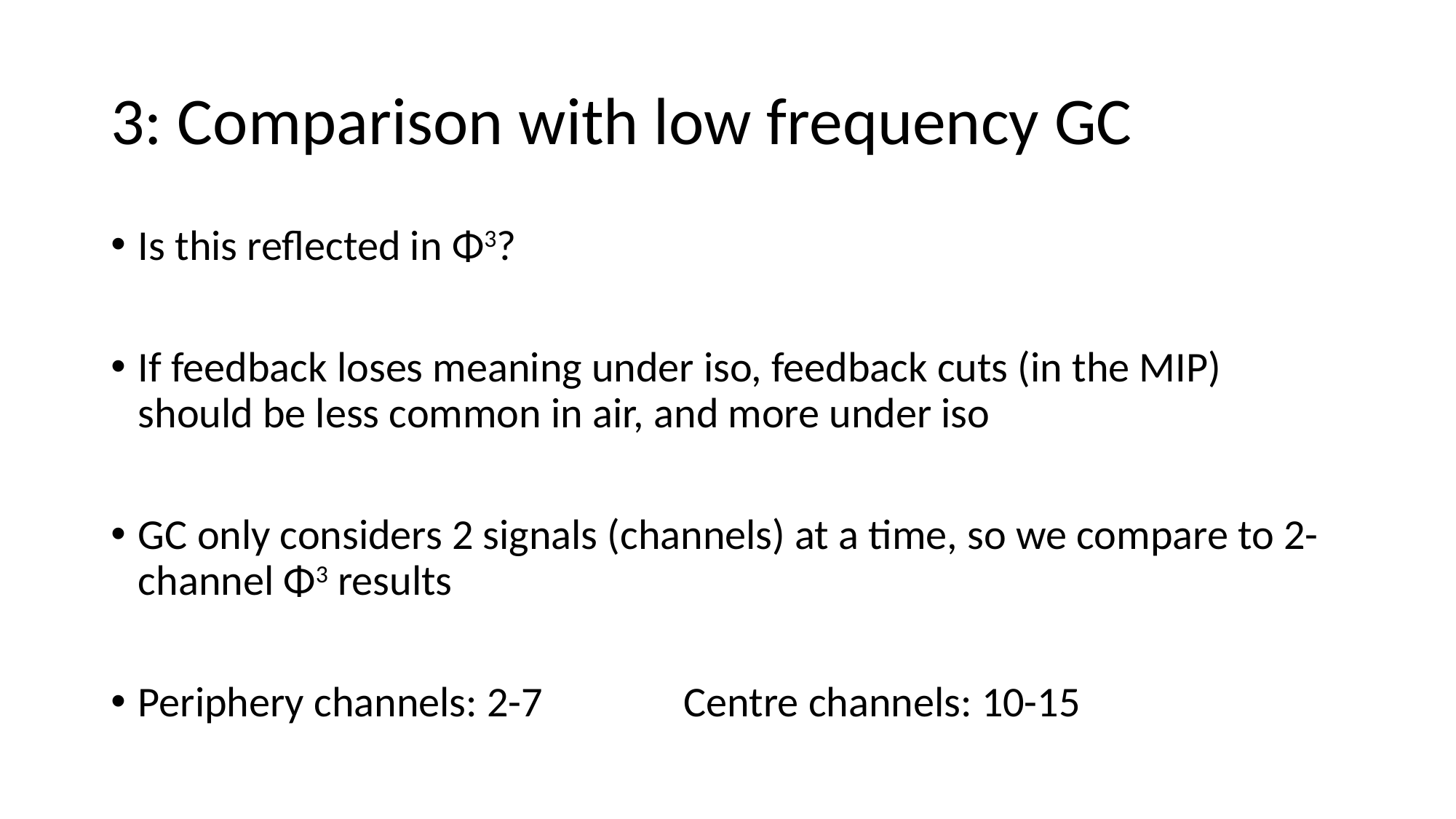

# 3: Comparison with low frequency GC
Is this reflected in Φ3?

If feedback loses meaning under iso, feedback cuts (in the MIP) should be less common in air, and more under iso

GC only considers 2 signals (channels) at a time, so we compare to 2-channel Φ3 results

Periphery channels: 2-7		Centre channels: 10-15